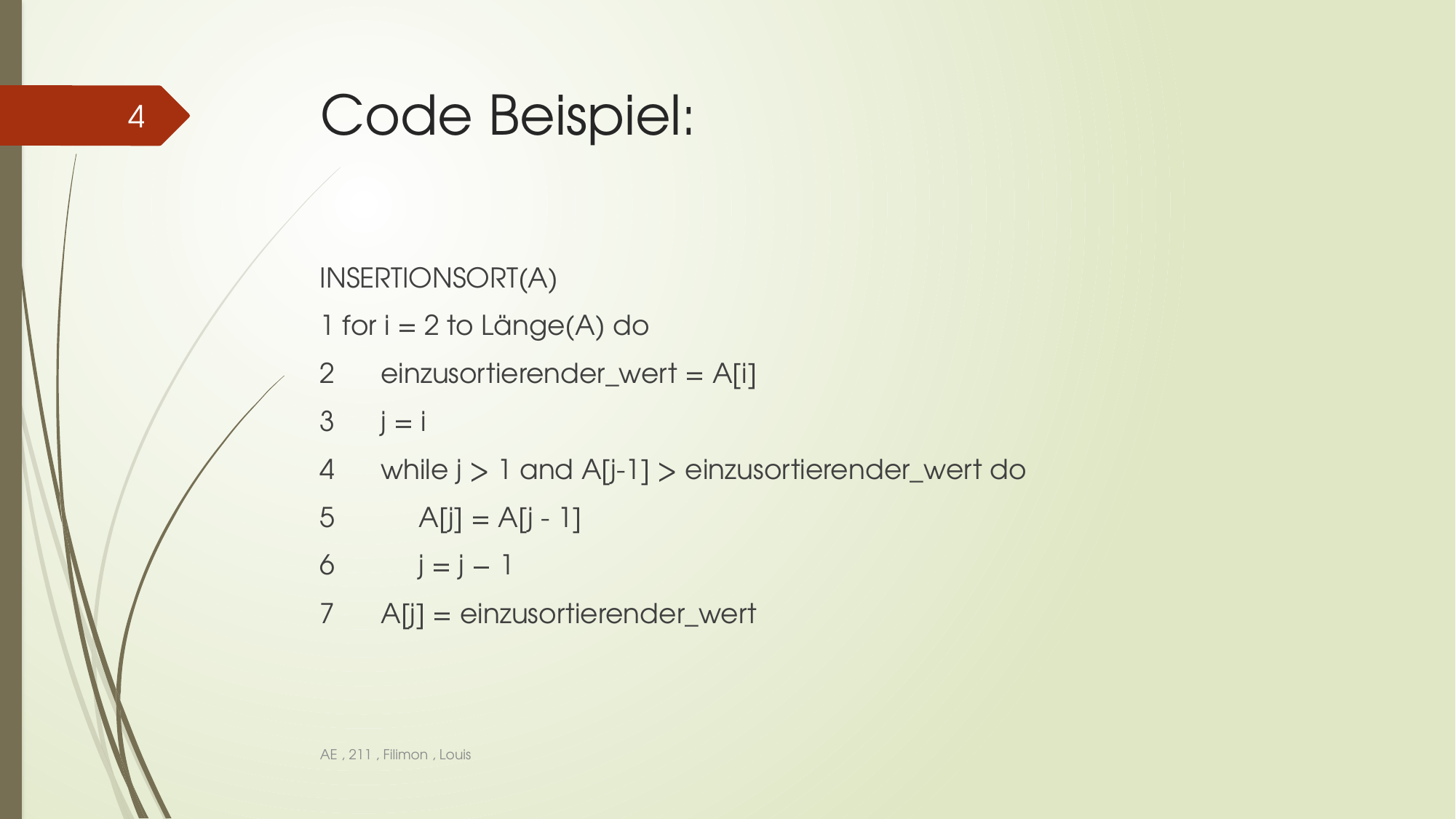

# Code Beispiel:
4
INSERTIONSORT(A)
1 for i = 2 to Länge(A) do
2      einzusortierender_wert = A[i]
3      j = i
4      while j > 1 and A[j-1] > einzusortierender_wert do
5           A[j] = A[j - 1]
6           j = j − 1
7      A[j] = einzusortierender_wert
AE , 211 , Filimon , Louis